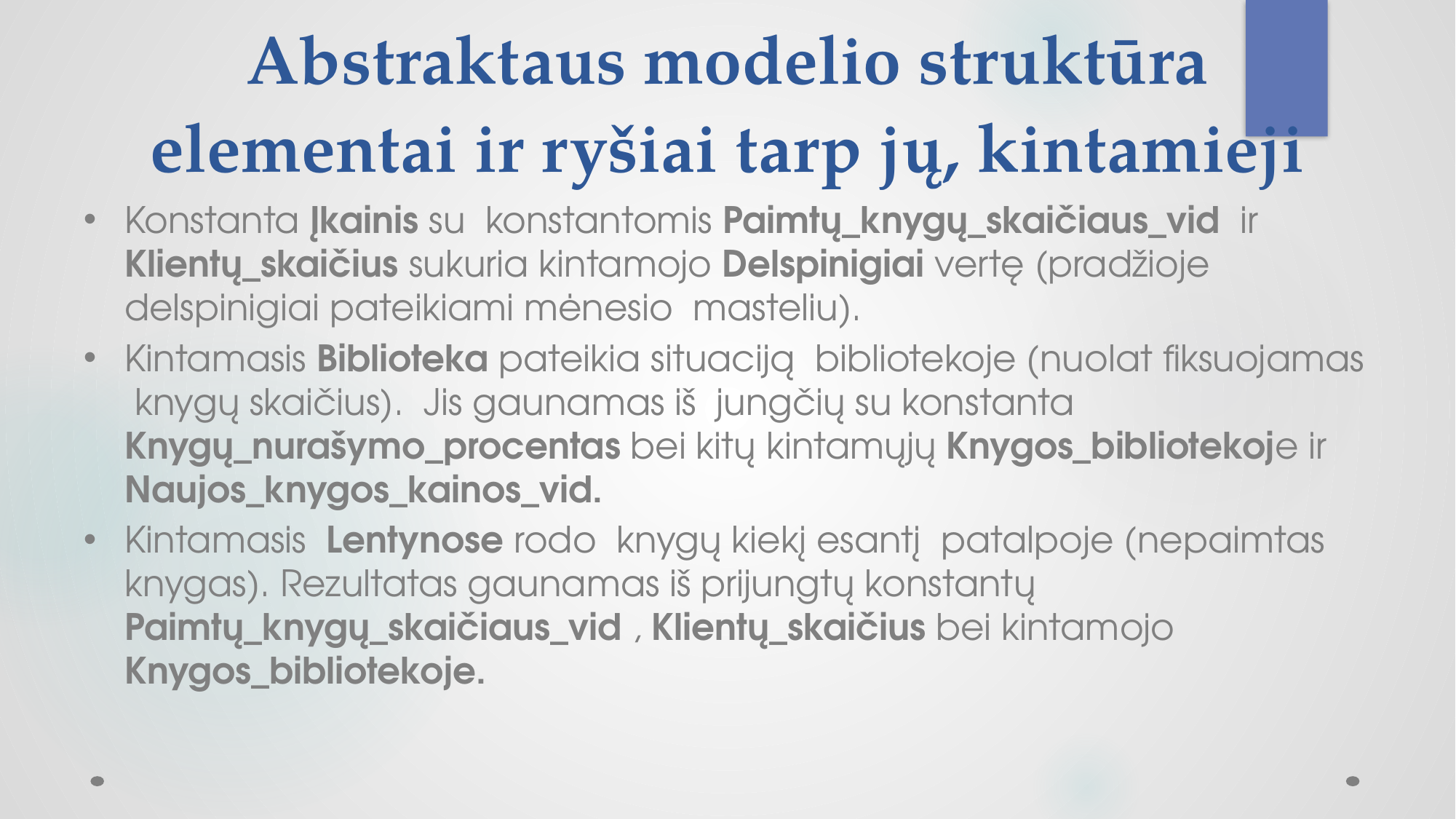

# Abstraktaus modelio struktūra elementai ir ryšiai tarp jų, kintamieji
Konstanta Įkainis su  konstantomis Paimtų_knygų_skaičiaus_vid  ir Klientų_skaičius sukuria kintamojo Delspinigiai vertę (pradžioje delspinigiai pateikiami mėnesio  masteliu).
Kintamasis Biblioteka pateikia situaciją  bibliotekoje (nuolat fiksuojamas  knygų skaičius).  Jis gaunamas iš  jungčių su konstanta Knygų_nurašymo_procentas bei kitų kintamųjų Knygos_bibliotekoje ir Naujos_knygos_kainos_vid.
Kintamasis  Lentynose rodo  knygų kiekį esantį  patalpoje (nepaimtas knygas). Rezultatas gaunamas iš prijungtų konstantų Paimtų_knygų_skaičiaus_vid , Klientų_skaičius bei kintamojo Knygos_bibliotekoje.